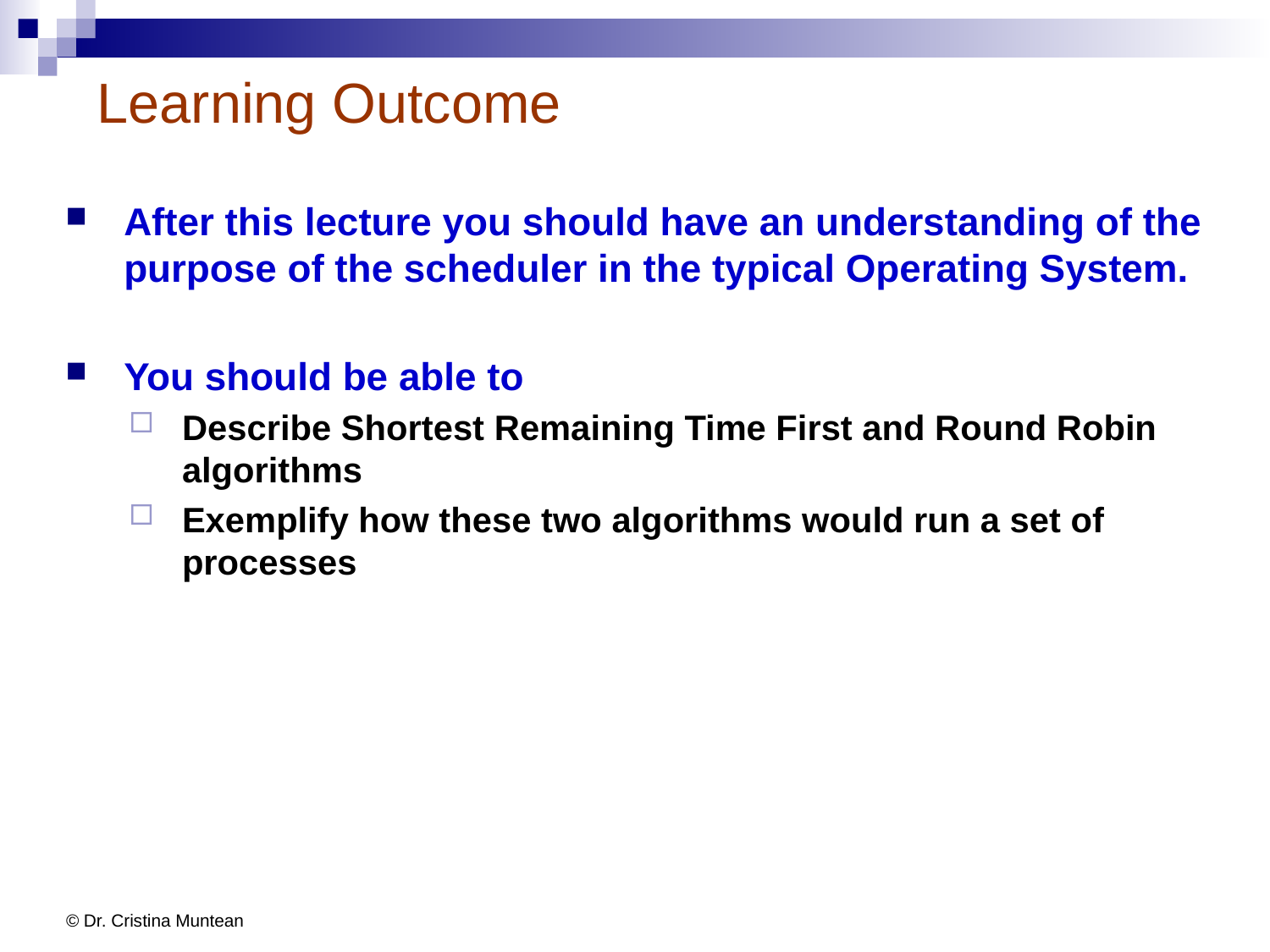

# Learning Outcome
After this lecture you should have an understanding of the purpose of the scheduler in the typical Operating System.

You should be able to
Describe Shortest Remaining Time First and Round Robin algorithms
Exemplify how these two algorithms would run a set of processes